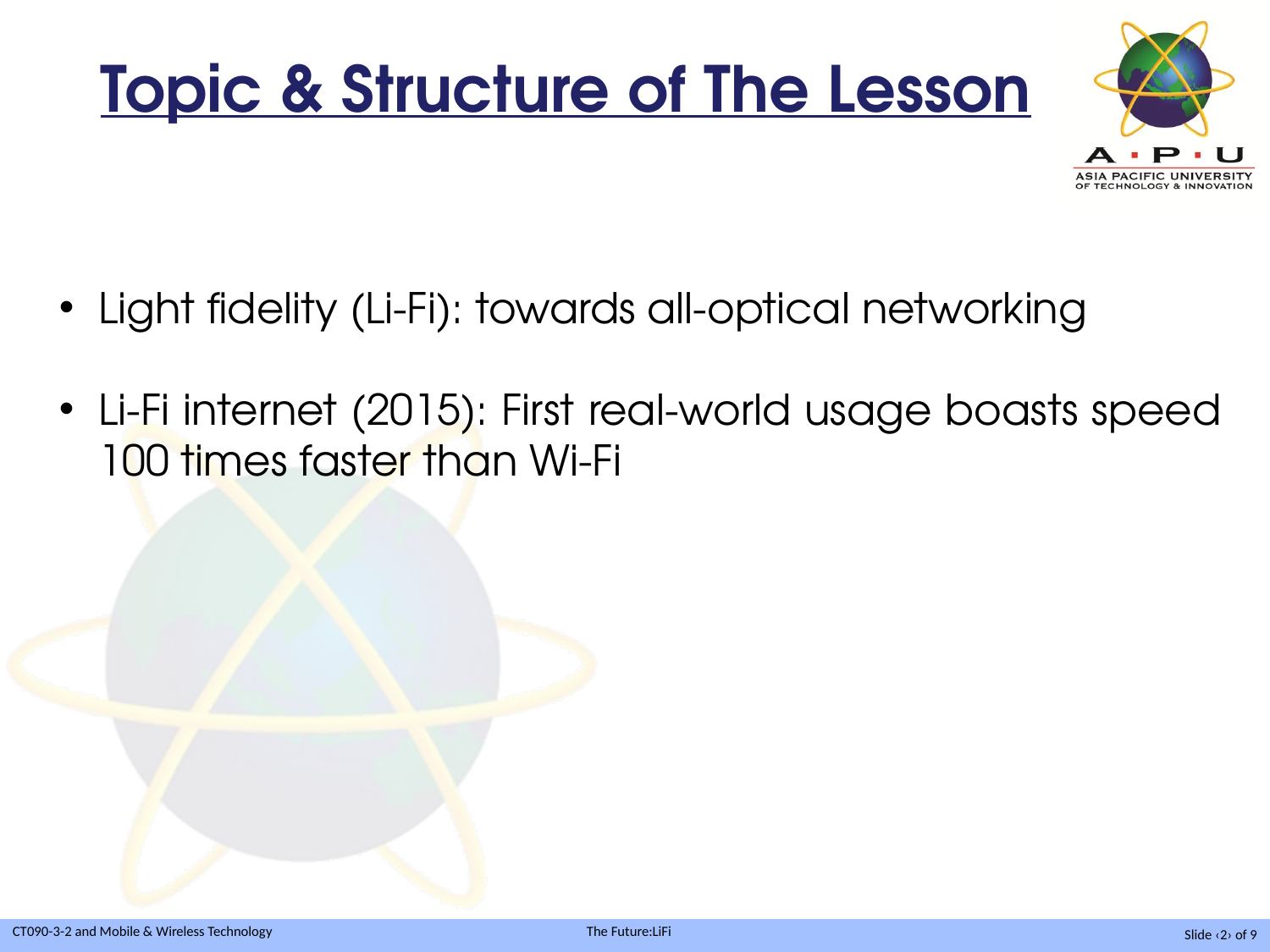

# Topic & Structure of The Lesson
Light fidelity (Li-Fi): towards all-optical networking

Li-Fi internet (2015): First real-world usage boasts speed 100 times faster than Wi-Fi

Slide ‹2› of 9